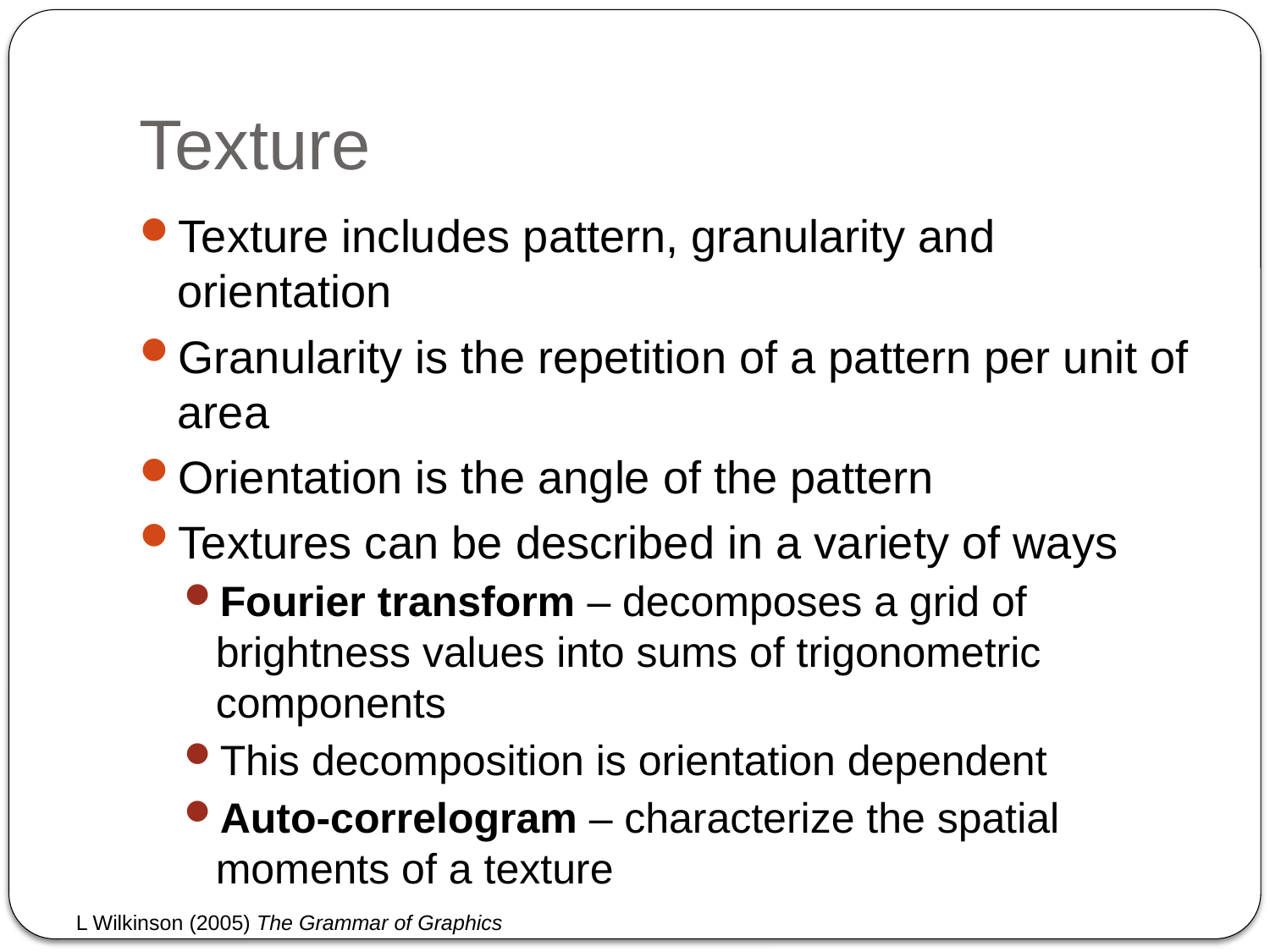

# Texture
Texture includes pattern, granularity and orientation
Granularity is the repetition of a pattern per unit of area
Orientation is the angle of the pattern
Textures can be described in a variety of ways
Fourier transform – decomposes a grid of brightness values into sums of trigonometric components
This decomposition is orientation dependent
Auto-correlogram – characterize the spatial moments of a texture

L Wilkinson (2005) The Grammar of Graphics